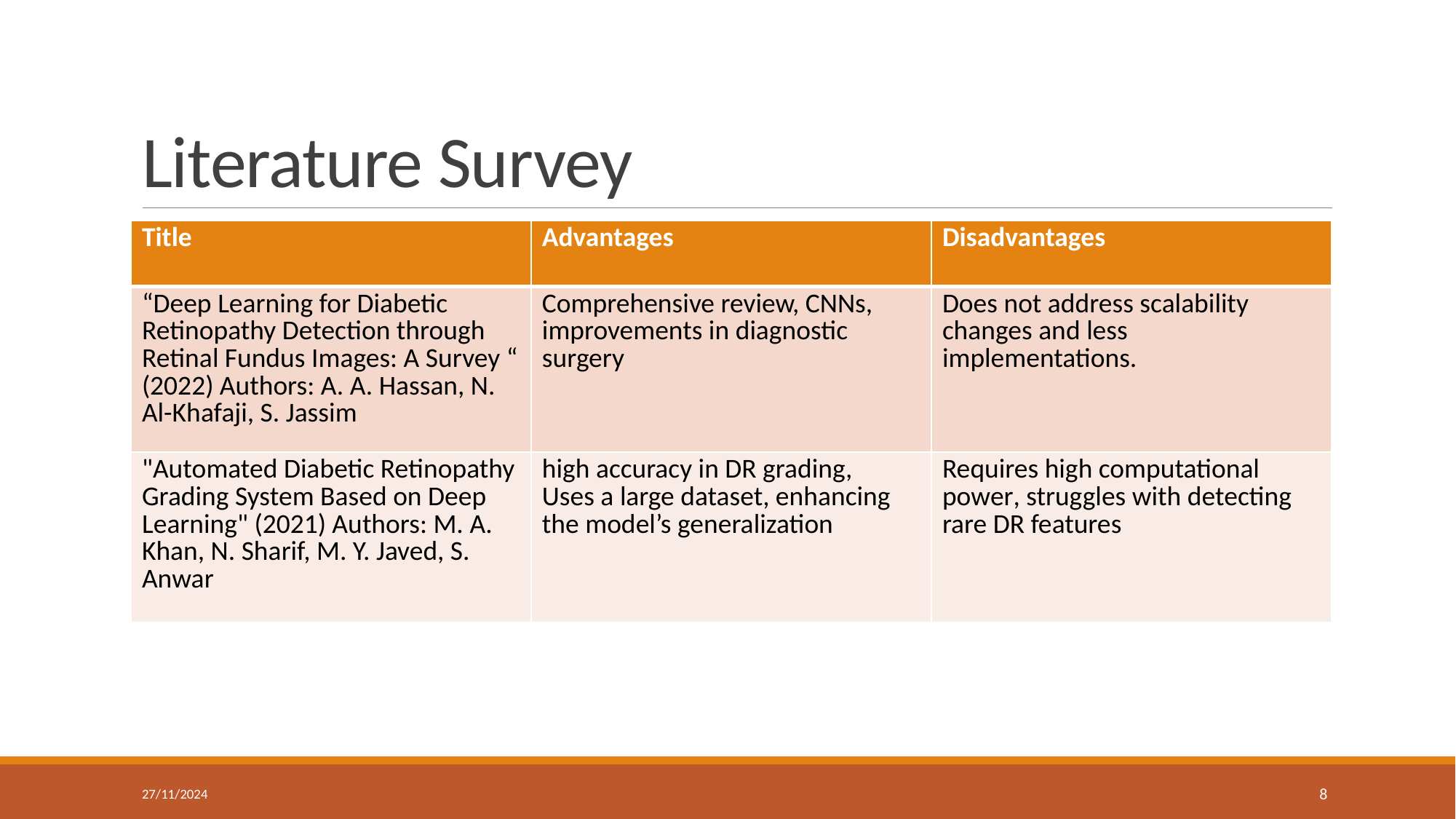

# Literature Survey
| Title | Advantages | Disadvantages |
| --- | --- | --- |
| “Deep Learning for Diabetic Retinopathy Detection through Retinal Fundus Images: A Survey “ (2022) Authors: A. A. Hassan, N. Al-Khafaji, S. Jassim | Comprehensive review, CNNs, improvements in diagnostic surgery | Does not address scalability changes and less implementations. |
| "Automated Diabetic Retinopathy Grading System Based on Deep Learning" (2021) Authors: M. A. Khan, N. Sharif, M. Y. Javed, S. Anwar | high accuracy in DR grading, Uses a large dataset, enhancing the model’s generalization | Requires high computational power, struggles with detecting rare DR features |
27/11/2024
8